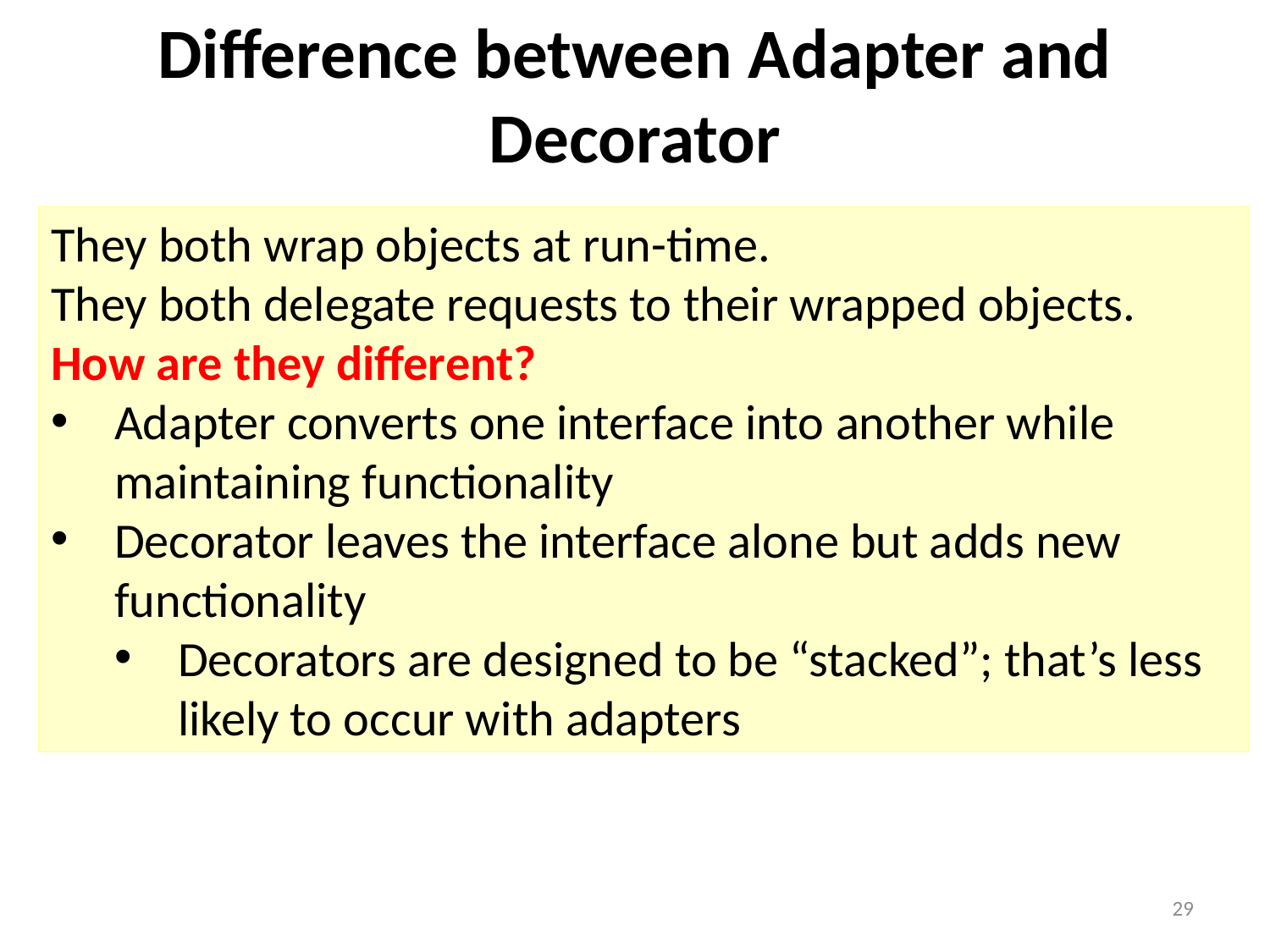

Difference between Adapter and Decorator
They both wrap objects at run-time.
They both delegate requests to their wrapped objects.
How are they different?
Adapter converts one interface into another while maintaining functionality
Decorator leaves the interface alone but adds new functionality
Decorators are designed to be “stacked”; that’s less likely to occur with adapters
29